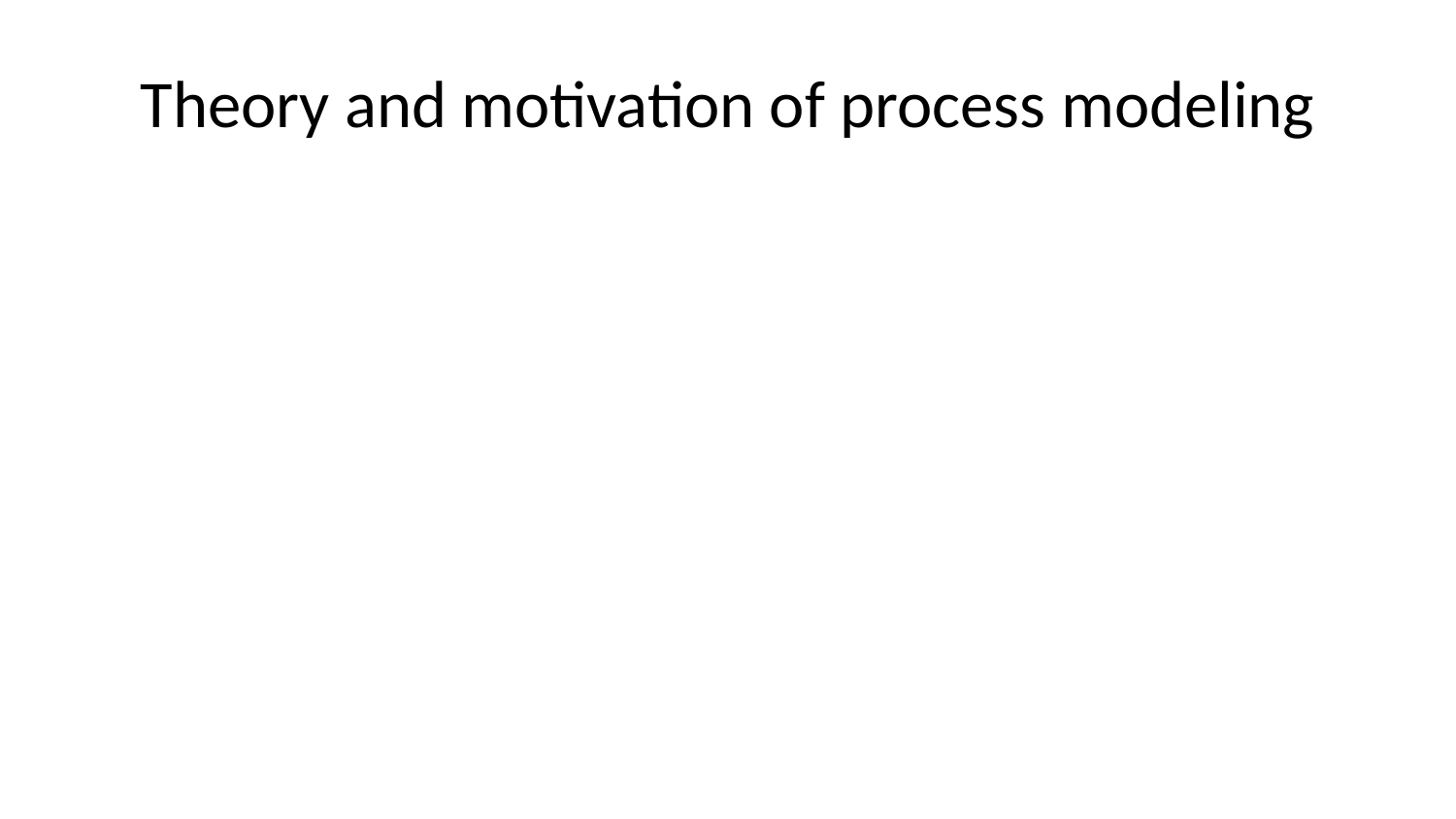

# Theory and motivation of process modeling